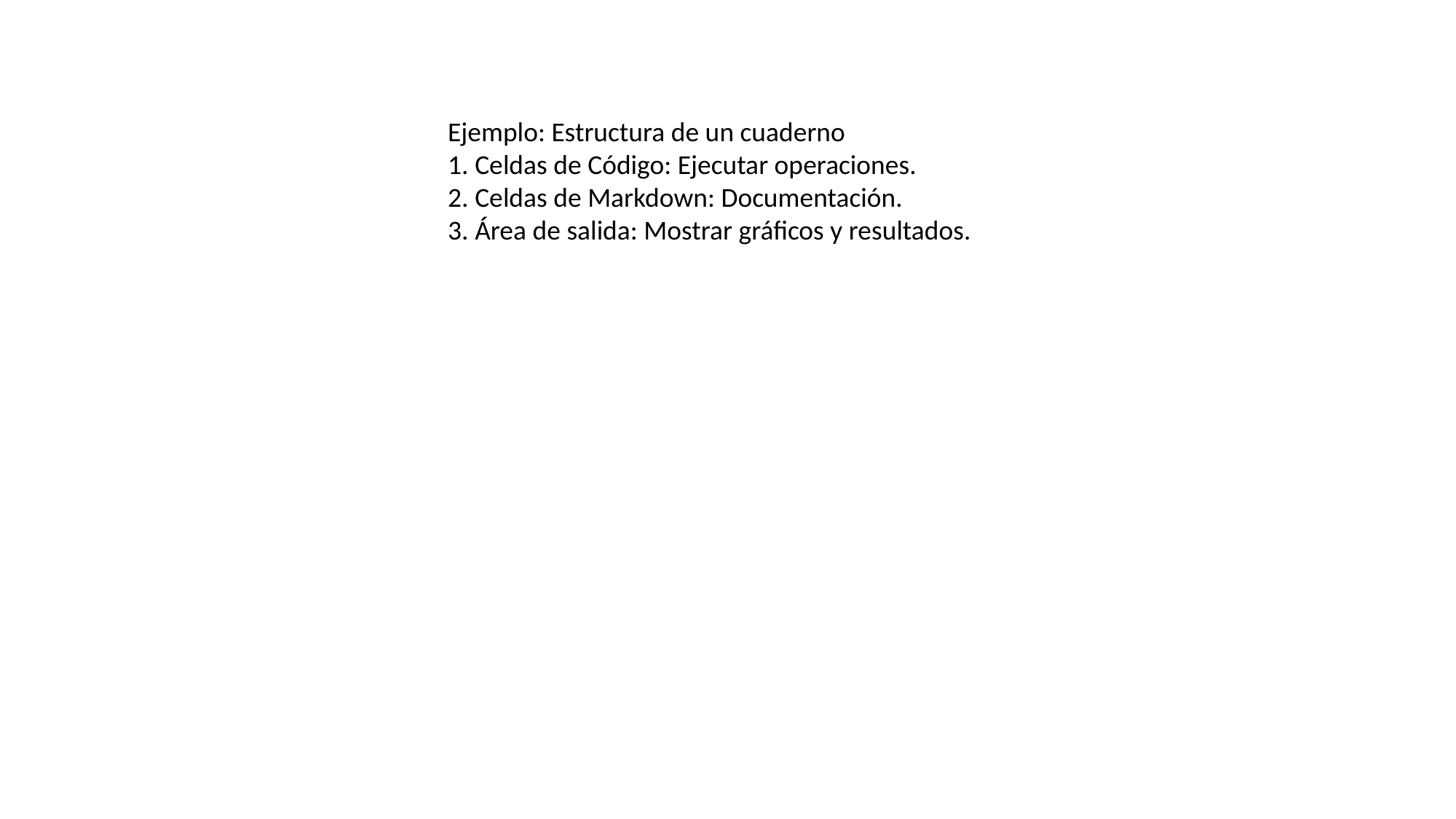

Ejemplo: Estructura de un cuaderno
1. Celdas de Código: Ejecutar operaciones.
2. Celdas de Markdown: Documentación.
3. Área de salida: Mostrar gráficos y resultados.